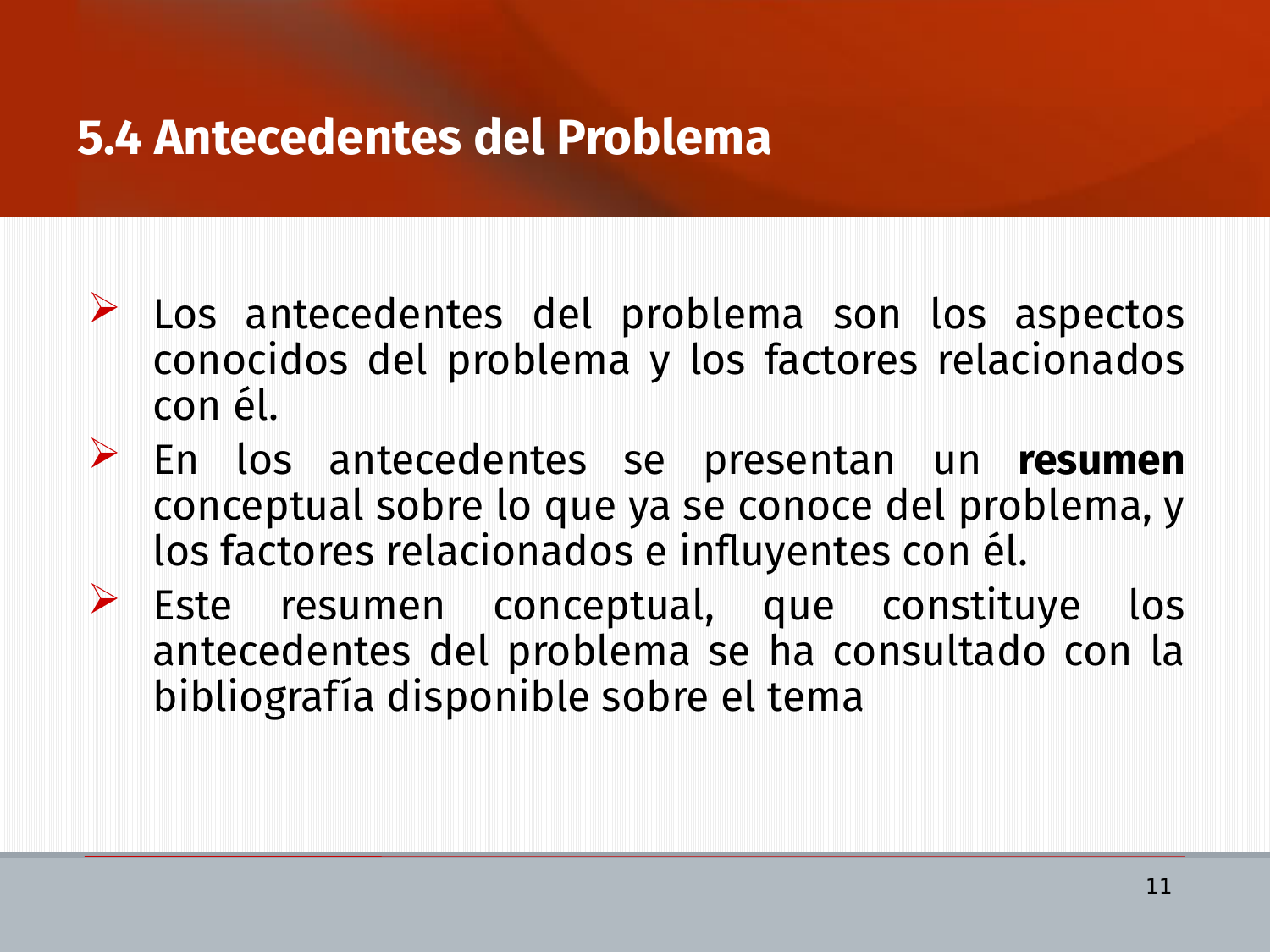

# 5.4 Antecedentes del Problema
Los antecedentes del problema son los aspectos conocidos del problema y los factores relacionados con él.
En los antecedentes se presentan un resumen conceptual sobre lo que ya se conoce del problema, y los factores relacionados e influyentes con él.
Este resumen conceptual, que constituye los antecedentes del problema se ha consultado con la bibliografía disponible sobre el tema
11